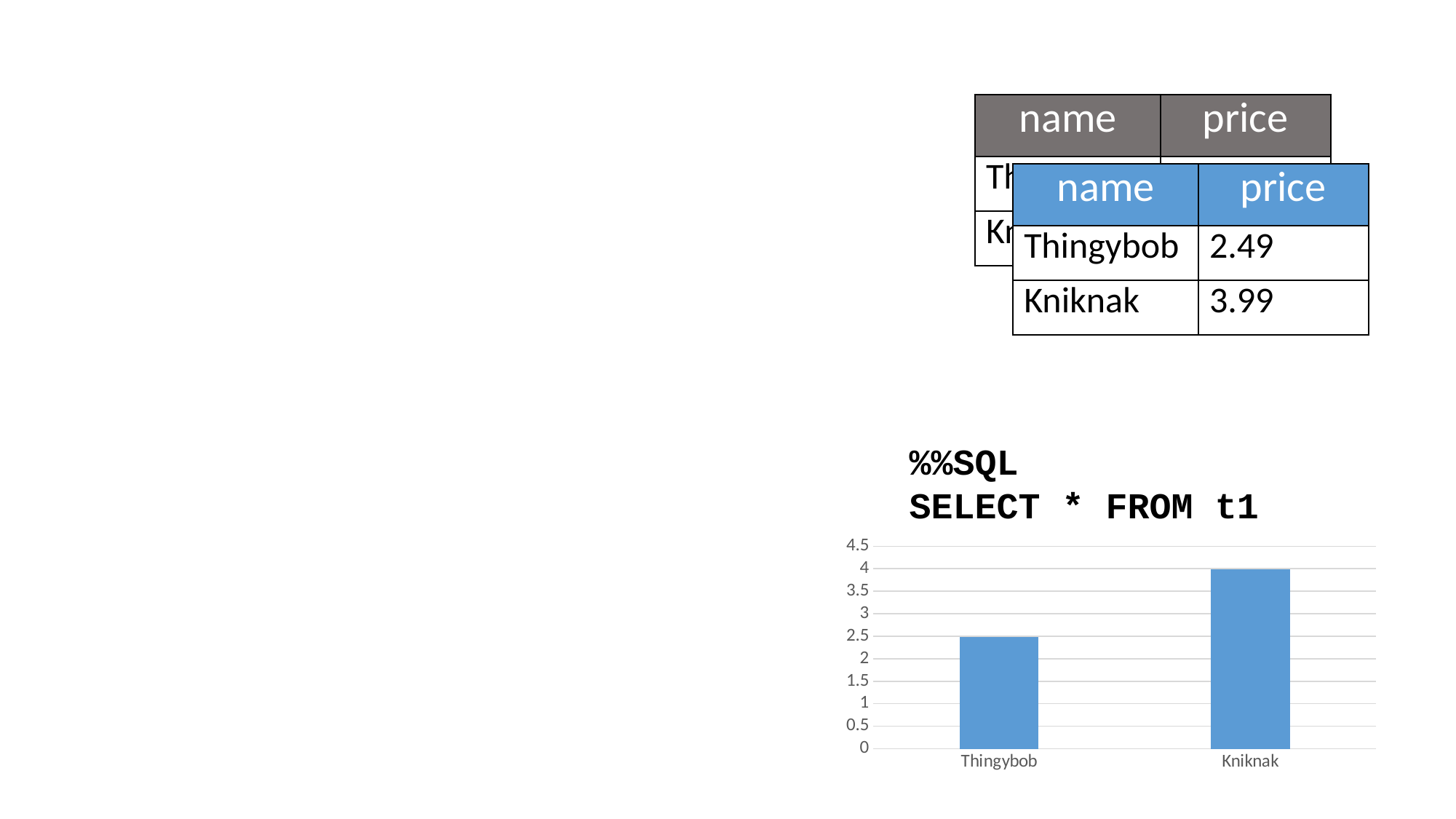

| name | price |
| --- | --- |
| Thingybob | 2.49 |
| Kniknak | 3.99 |
| name | price |
| --- | --- |
| Thingybob | 2.49 |
| Kniknak | 3.99 |
%%SQL
SELECT * FROM t1

### Chart

| Category | Price |
|---|---|
| Thingybob | 2.49 |
| Kniknak | 3.99 |